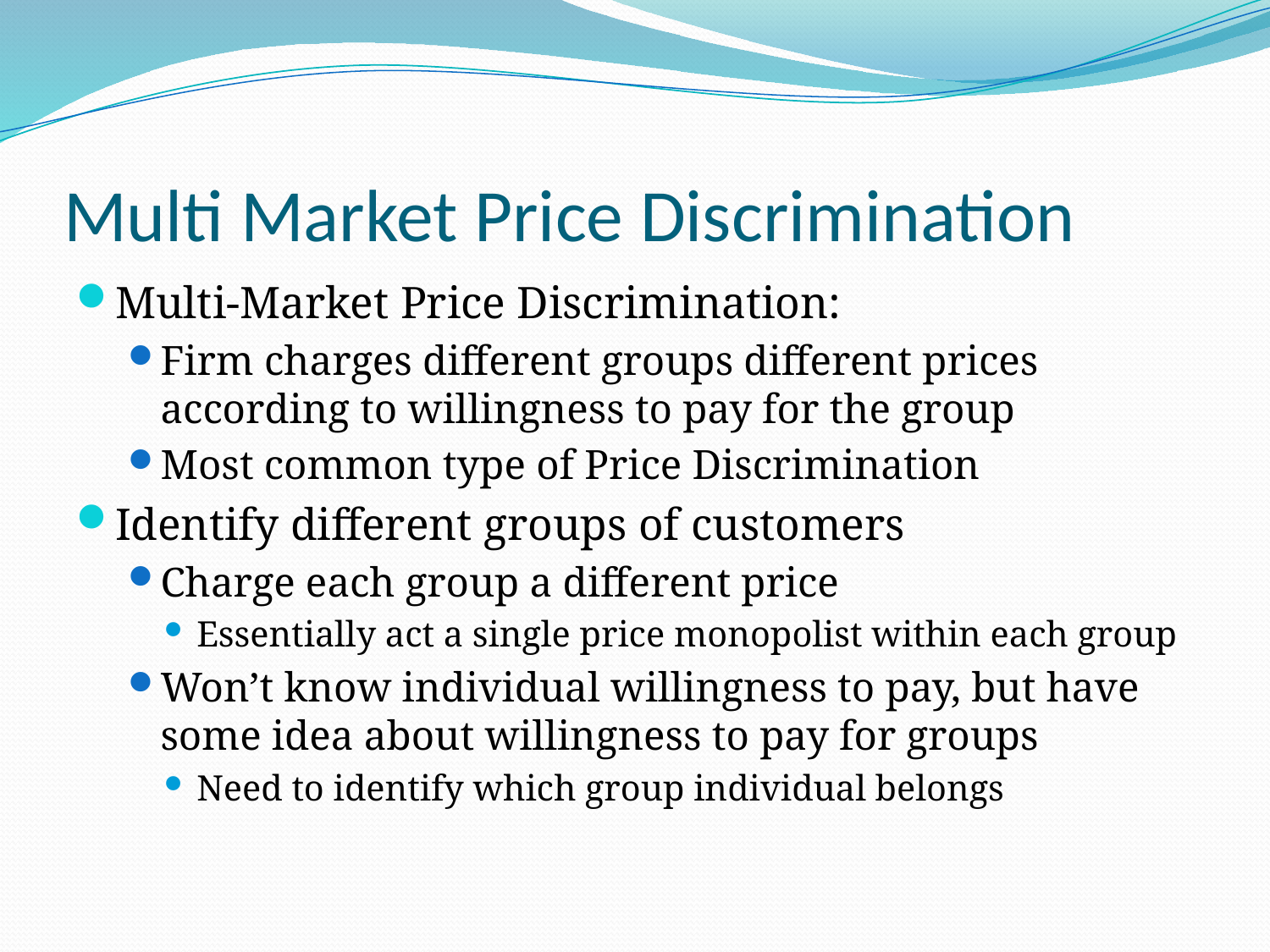

# Multi Market Price Discrimination
Multi-Market Price Discrimination:
Firm charges different groups different prices according to willingness to pay for the group
Most common type of Price Discrimination
Identify different groups of customers
Charge each group a different price
Essentially act a single price monopolist within each group
Won’t know individual willingness to pay, but have some idea about willingness to pay for groups
Need to identify which group individual belongs